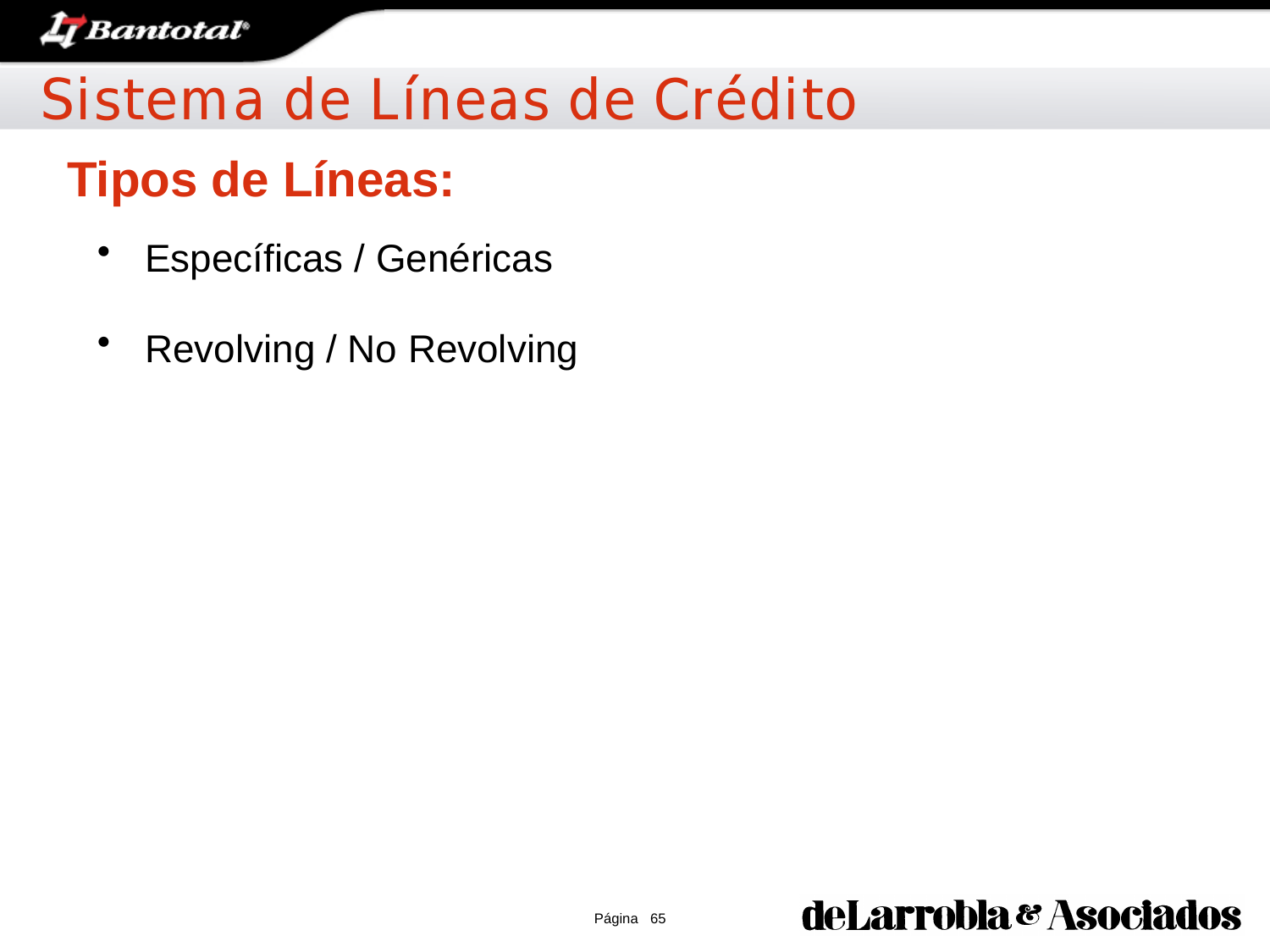

Sistema de Líneas de Crédito
Tipos de Líneas:
Específicas / Genéricas

Revolving / No Revolving